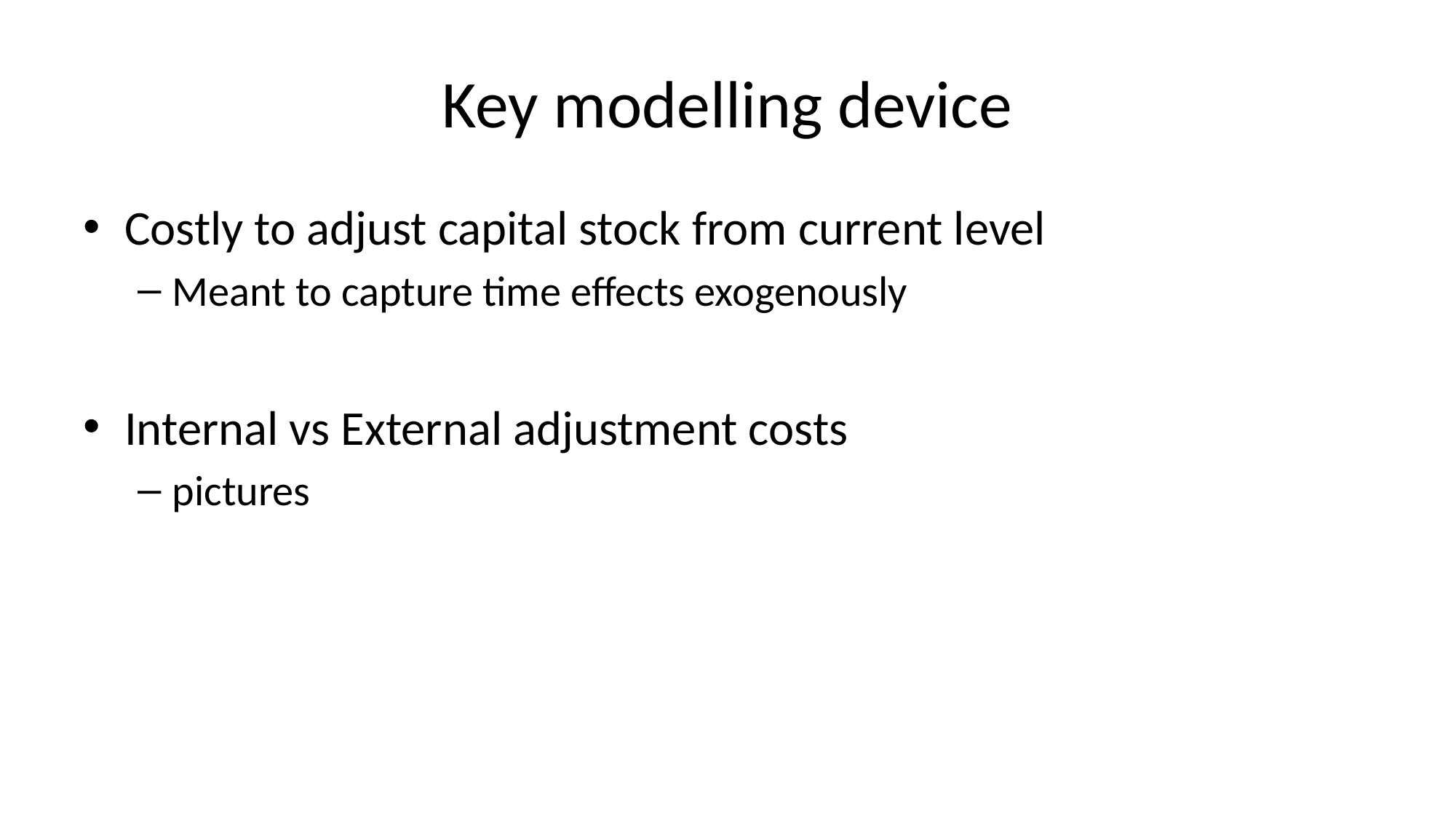

# Key modelling device
Costly to adjust capital stock from current level
Meant to capture time effects exogenously

Internal vs External adjustment costs
pictures